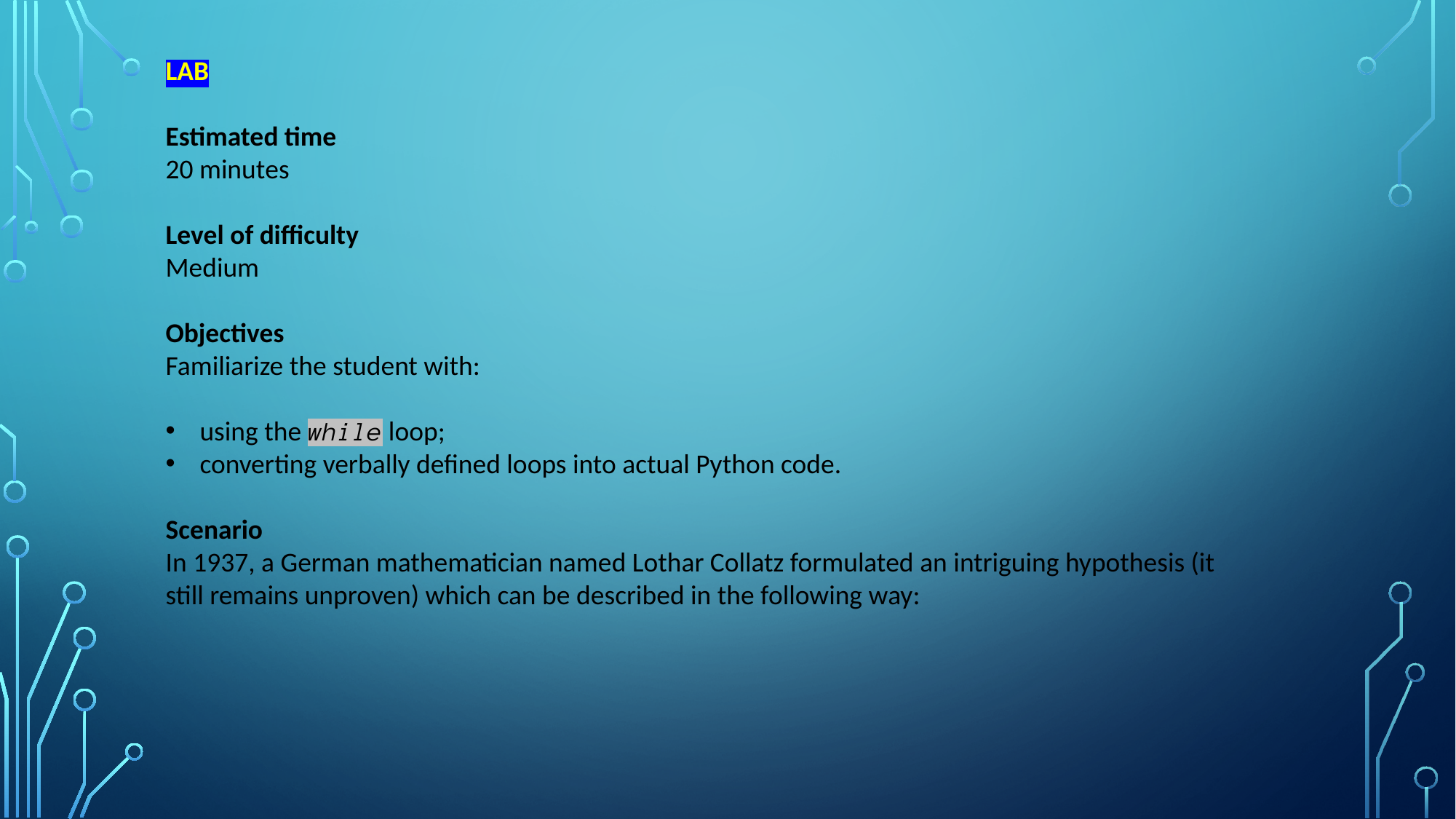

LAB

Estimated time
20 minutes

Level of difficulty
Medium

Objectives
Familiarize the student with:

using the while loop;
converting verbally defined loops into actual Python code.

Scenario
In 1937, a German mathematician named Lothar Collatz formulated an intriguing hypothesis (it still remains unproven) which can be described in the following way: